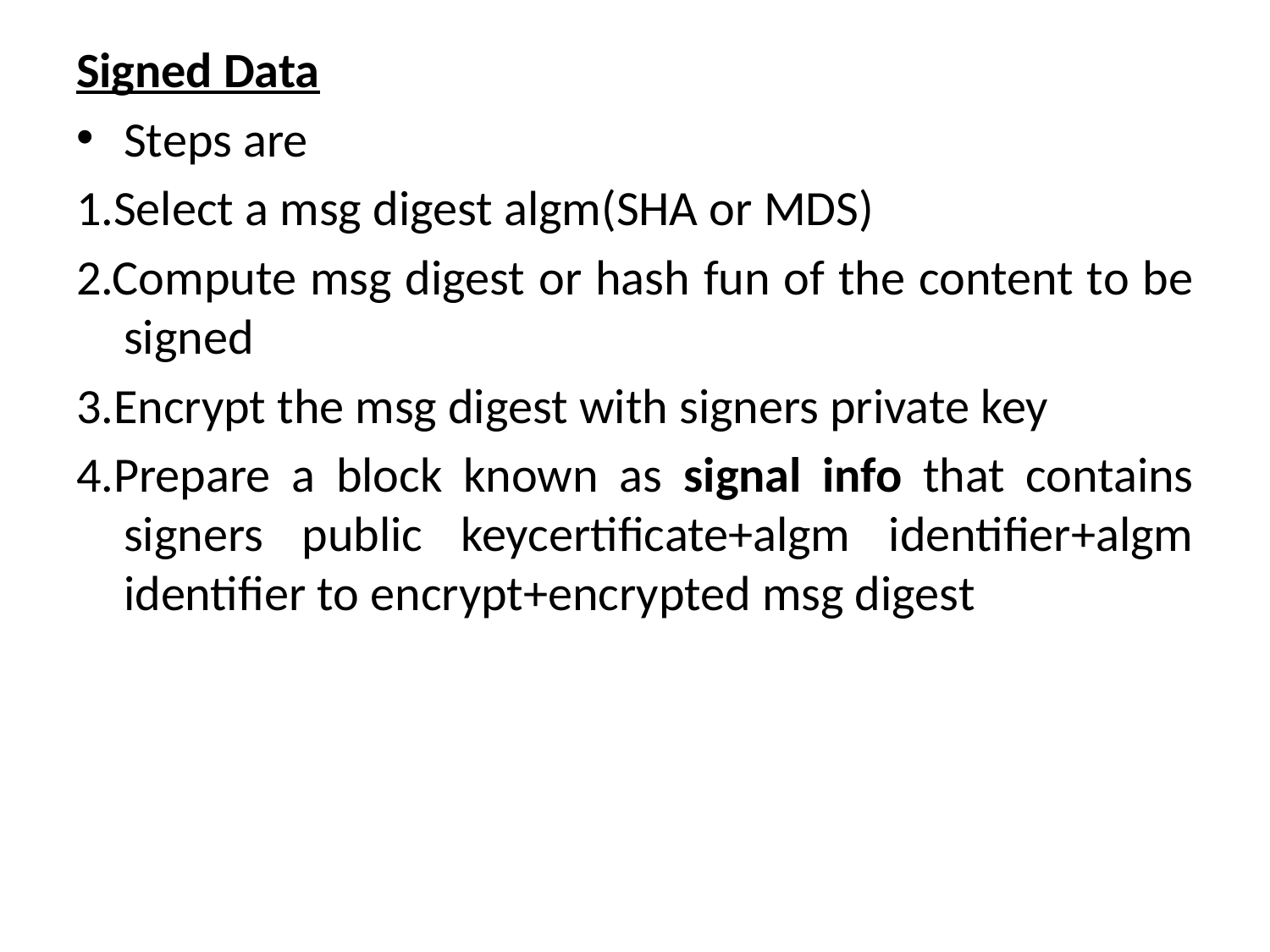

Signed Data
Steps are
1.Select a msg digest algm(SHA or MDS)
2.Compute msg digest or hash fun of the content to be signed
3.Encrypt the msg digest with signers private key
4.Prepare a block known as signal info that contains signers public keycertificate+algm identifier+algm identifier to encrypt+encrypted msg digest